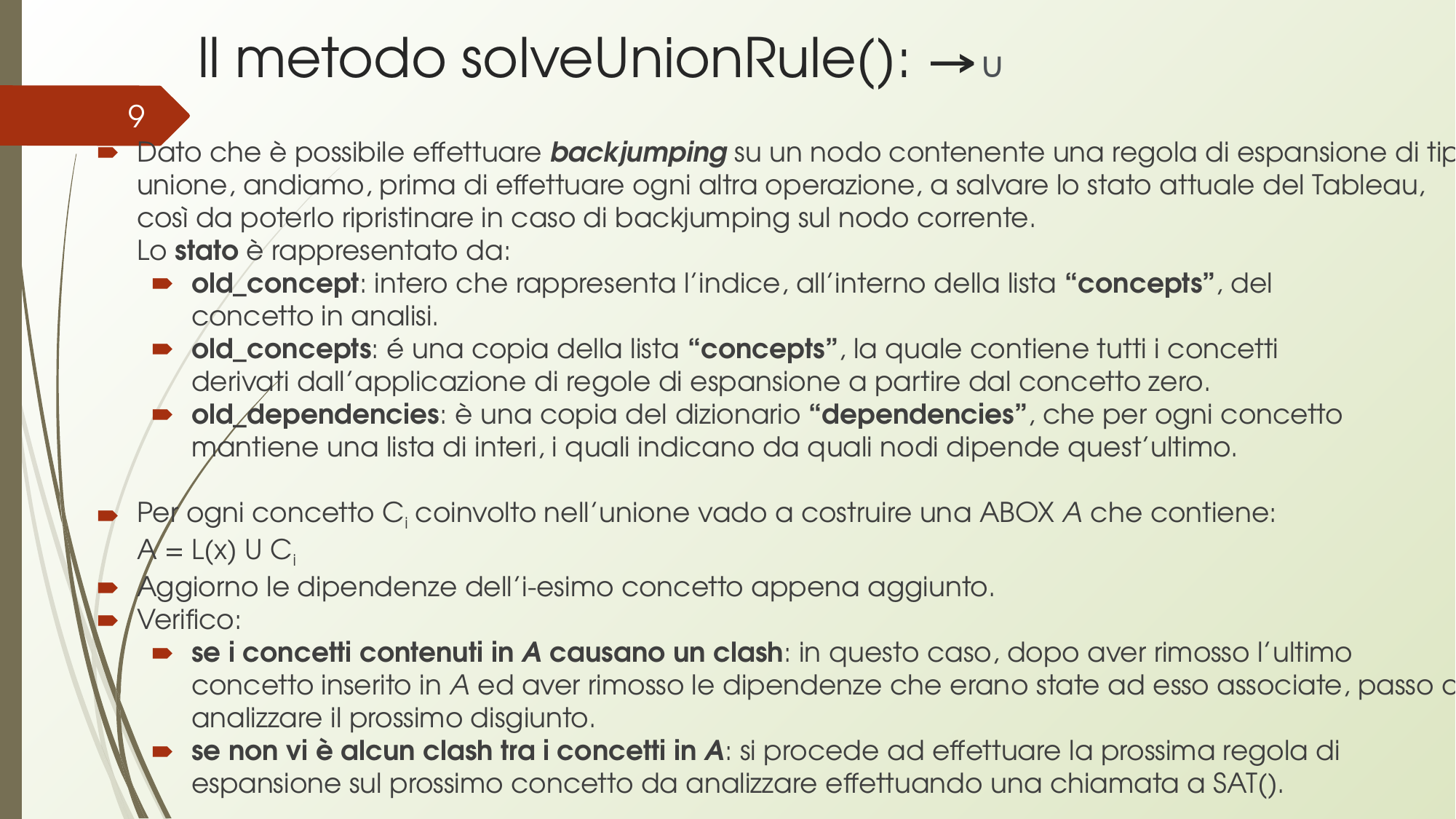

# Il metodo solveUnionRule(): →∪
9
Dato che è possibile effettuare backjumping su un nodo contenente una regola di espansione di tipo unione, andiamo, prima di effettuare ogni altra operazione, a salvare lo stato attuale del Tableau, così da poterlo ripristinare in caso di backjumping sul nodo corrente.
Lo stato è rappresentato da:
old_concept: intero che rappresenta l’indice, all’interno della lista “concepts”, del
concetto in analisi.
old_concepts: é una copia della lista “concepts”, la quale contiene tutti i concetti
derivati dall’applicazione di regole di espansione a partire dal concetto zero.
old_dependencies: è una copia del dizionario “dependencies”, che per ogni concetto
mantiene una lista di interi, i quali indicano da quali nodi dipende quest’ultimo.
Per ogni concetto Ci coinvolto nell’unione vado a costruire una ABOX A che contiene:                          A = L(x) U Ci
Aggiorno le dipendenze dell’i-esimo concetto appena aggiunto.
Verifico:
se i concetti contenuti in A causano un clash: in questo caso, dopo aver rimosso l’ultimo concetto inserito in A ed aver rimosso le dipendenze che erano state ad esso associate, passo ad analizzare il prossimo disgiunto.
se non vi è alcun clash tra i concetti in A: si procede ad effettuare la prossima regola di espansione sul prossimo concetto da analizzare effettuando una chiamata a SAT().